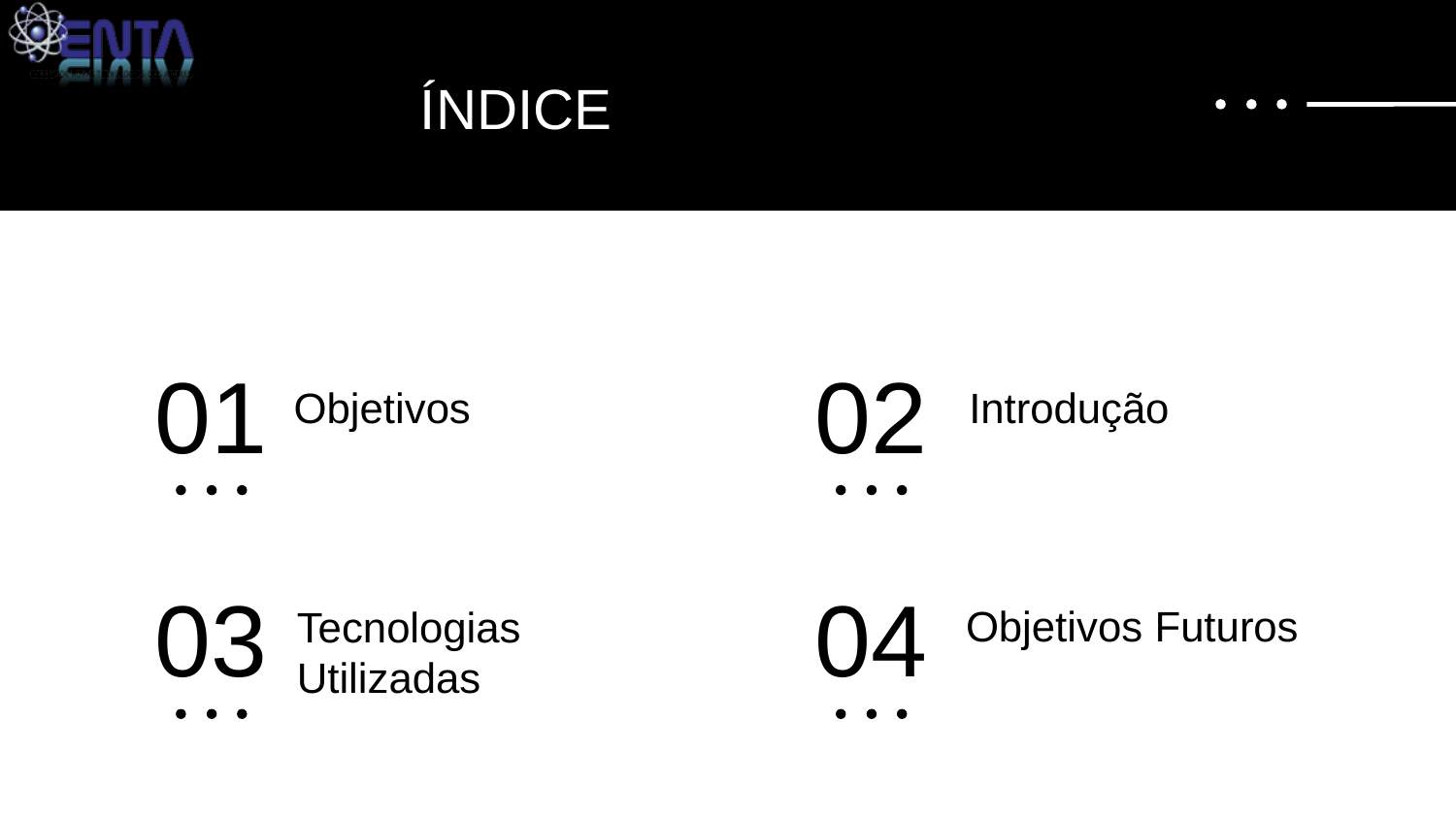

ÍNDICE

01
02
Objetivos
Introdução

Objetivos Futuros
03
Tecnologias Utilizadas
04